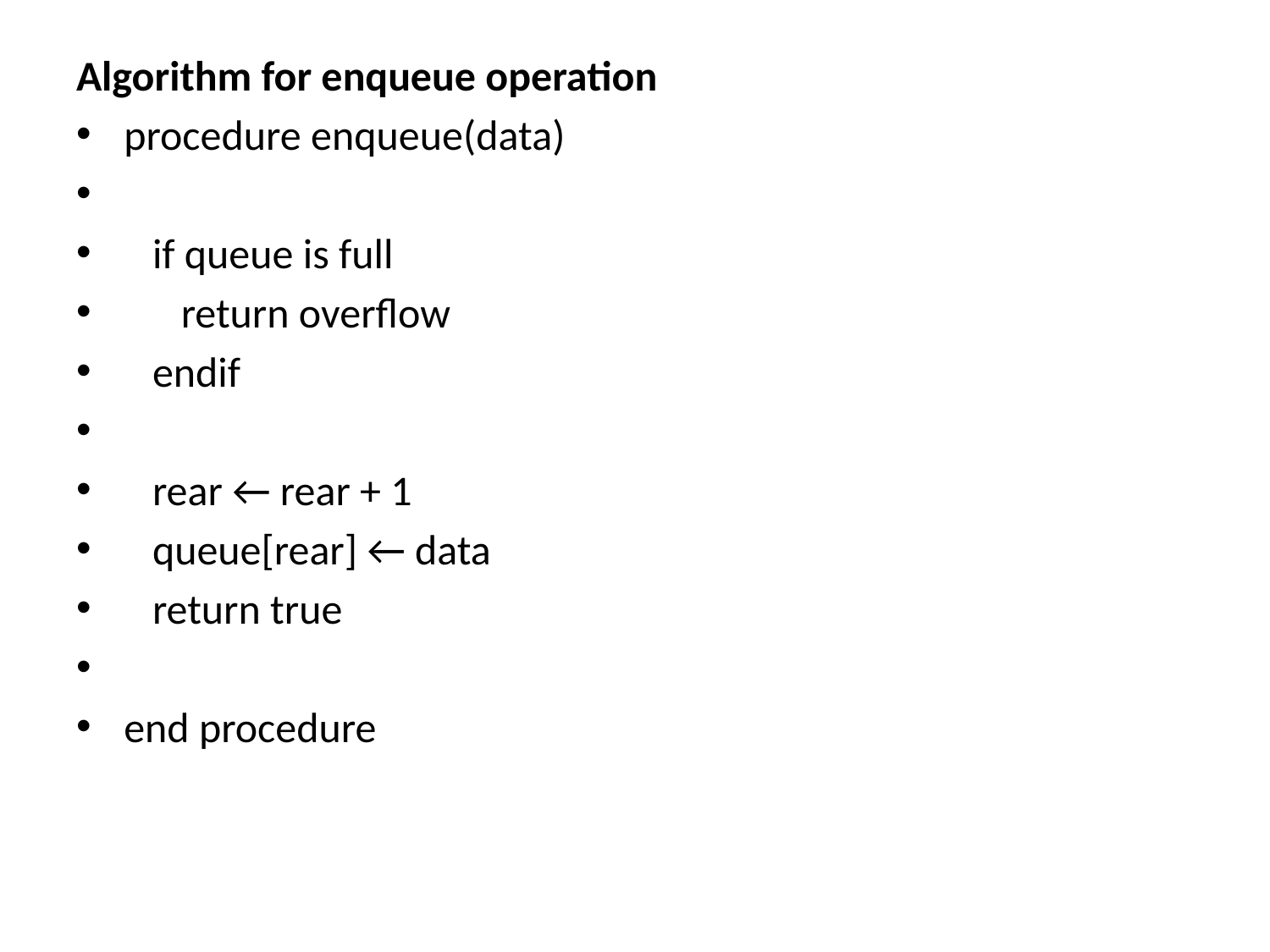

Algorithm for enqueue operation
procedure enqueue(data)

   if queue is full
      return overflow
   endif

   rear ← rear + 1
   queue[rear] ← data
   return true

end procedure